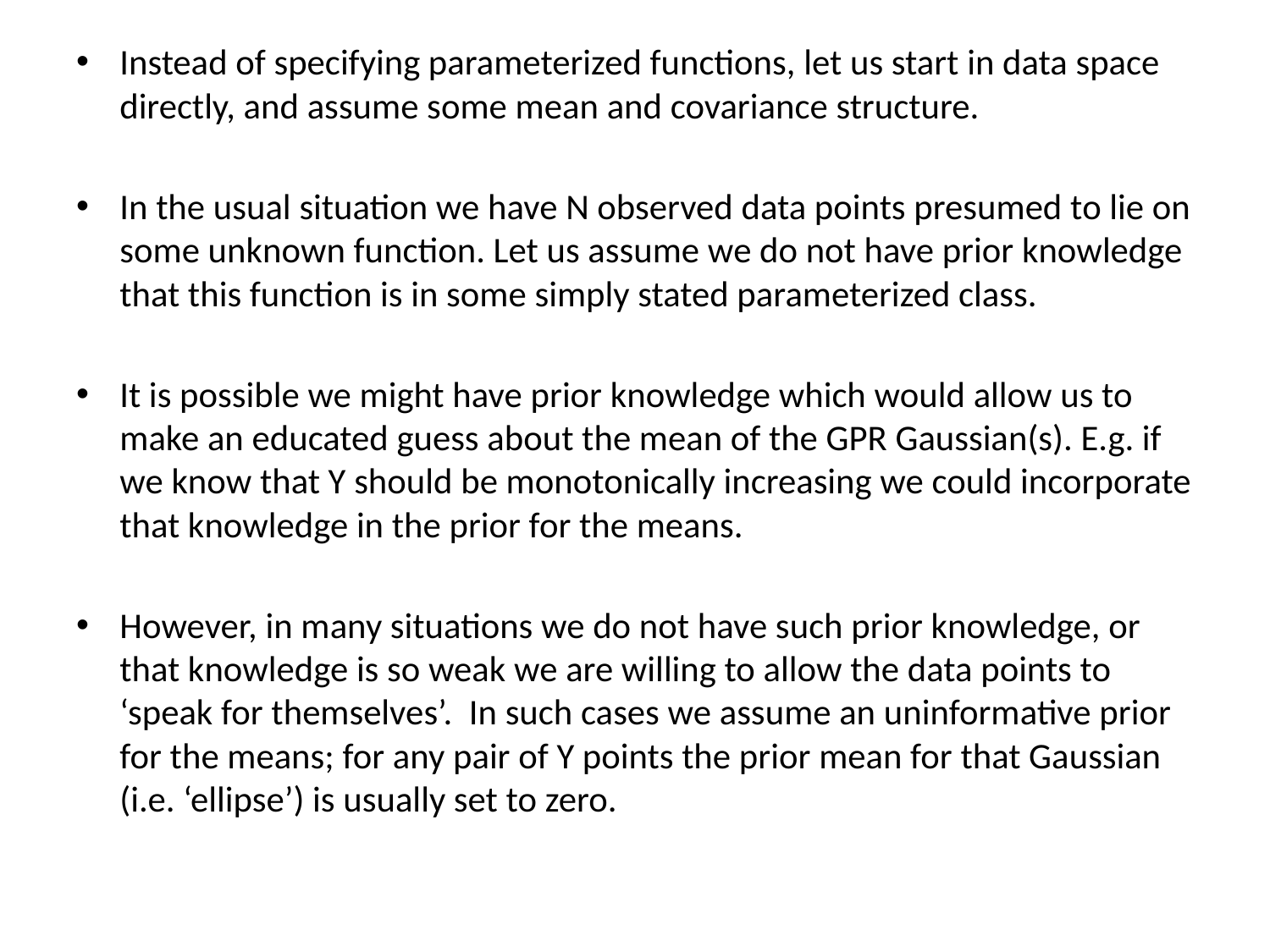

Instead of specifying parameterized functions, let us start in data space directly, and assume some mean and covariance structure.

In the usual situation we have N observed data points presumed to lie on some unknown function. Let us assume we do not have prior knowledge that this function is in some simply stated parameterized class.

It is possible we might have prior knowledge which would allow us to make an educated guess about the mean of the GPR Gaussian(s). E.g. if we know that Y should be monotonically increasing we could incorporate that knowledge in the prior for the means.

However, in many situations we do not have such prior knowledge, or that knowledge is so weak we are willing to allow the data points to ‘speak for themselves’.  In such cases we assume an uninformative prior for the means; for any pair of Y points the prior mean for that Gaussian (i.e. ‘ellipse’) is usually set to zero.